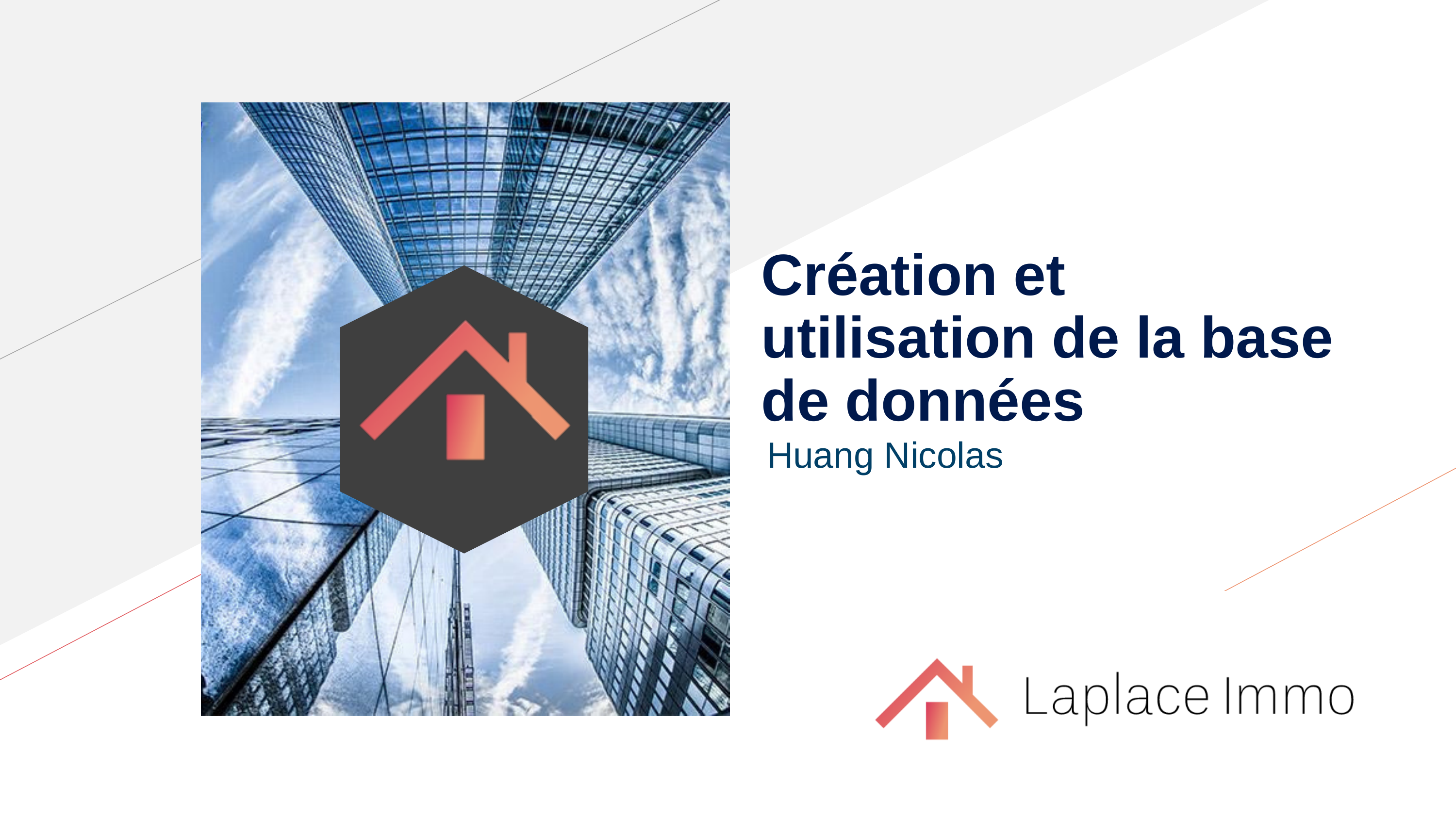

Création et utilisation de la base de données

Huang Nicolas